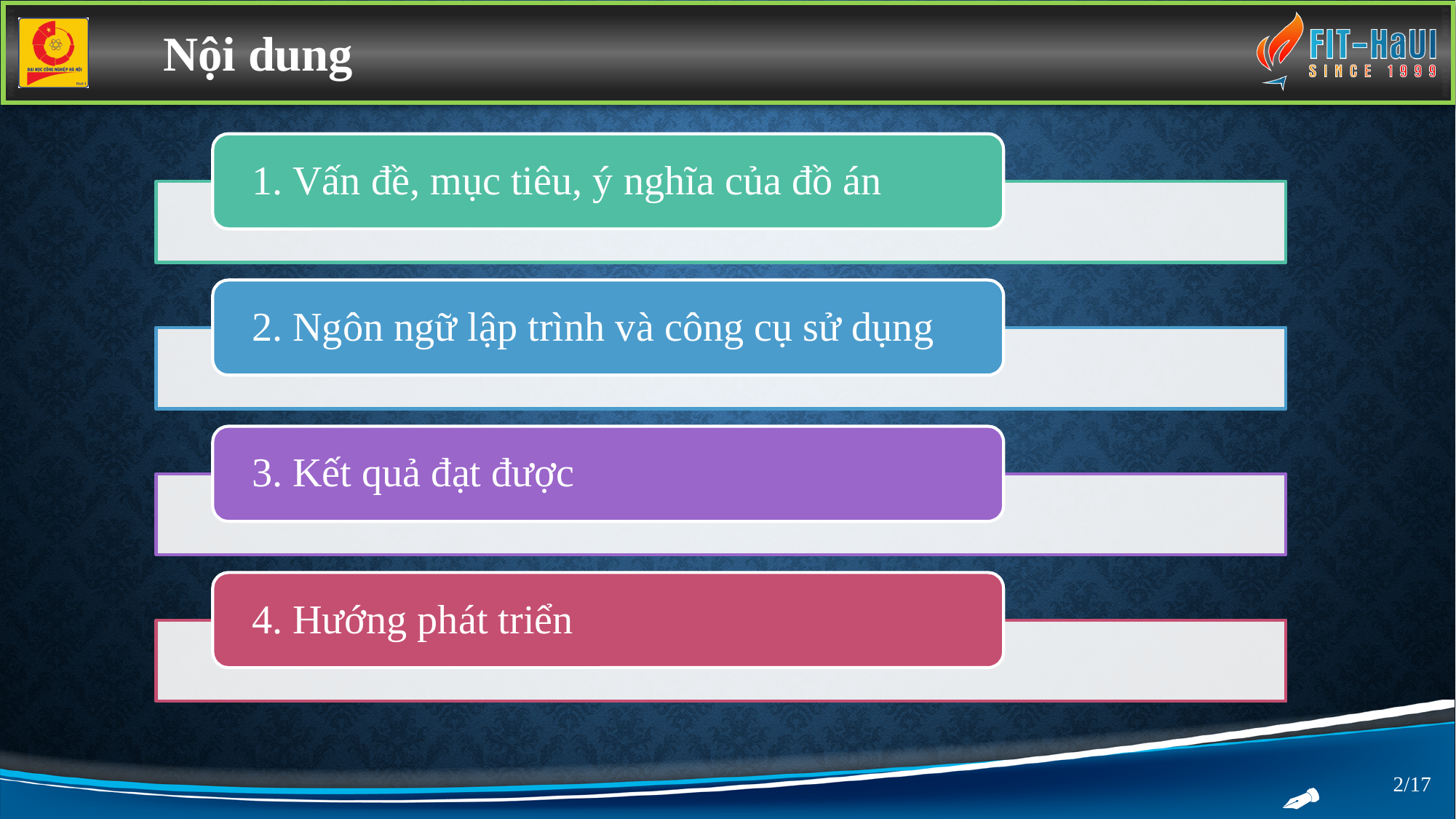

Nội dung
1. Vấn đề, mục tiêu, ý nghĩa của đồ án
2. Ngôn ngữ lập trình và công cụ sử dụng
3. Kết quả đạt được
4. Hướng phát triển
2/17